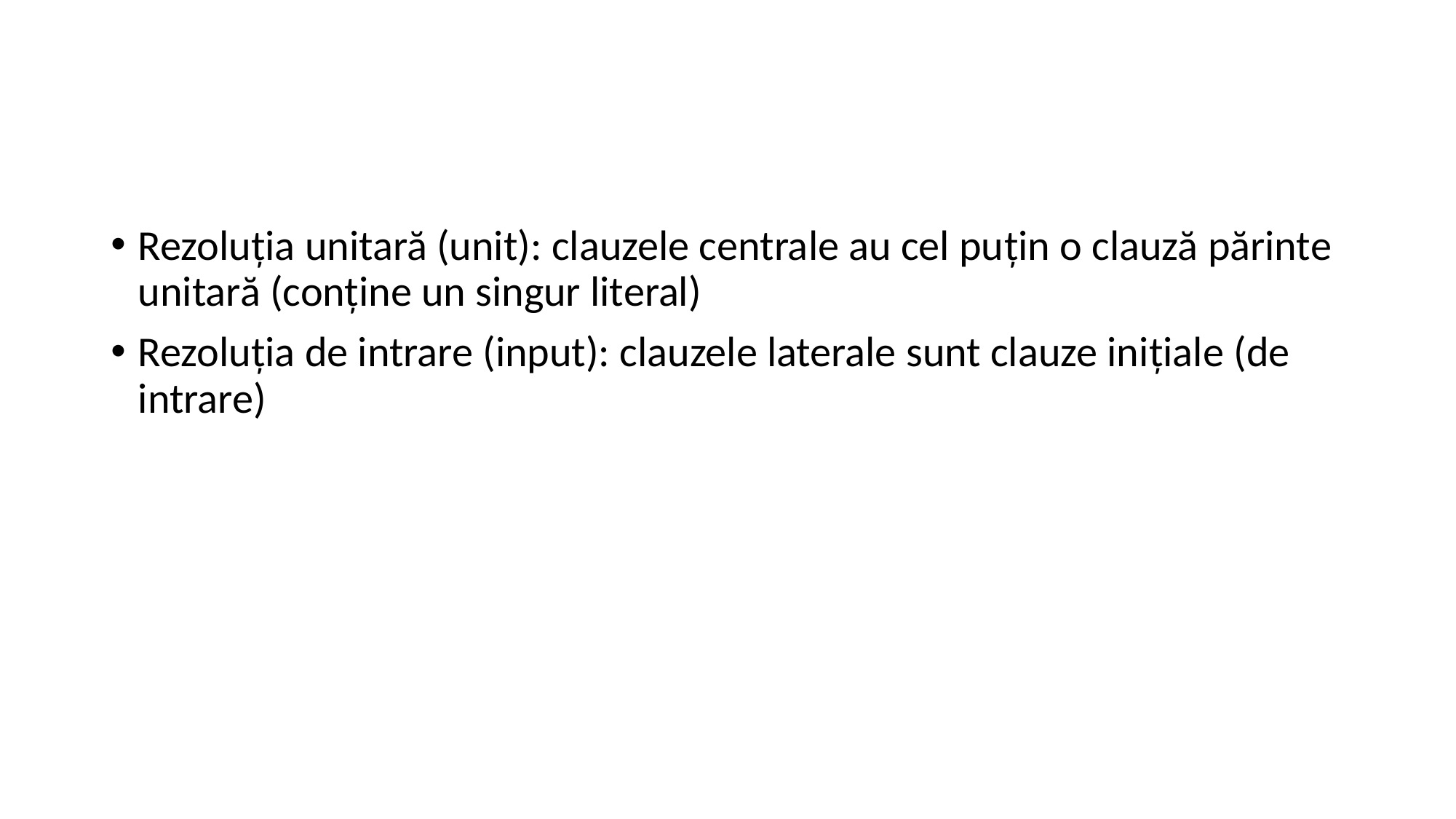

Rezoluția unitară (unit): clauzele centrale au cel puţin o clauză părinte unitară (conţine un singur literal)
Rezoluția de intrare (input): clauzele laterale sunt clauze iniţiale (de intrare)